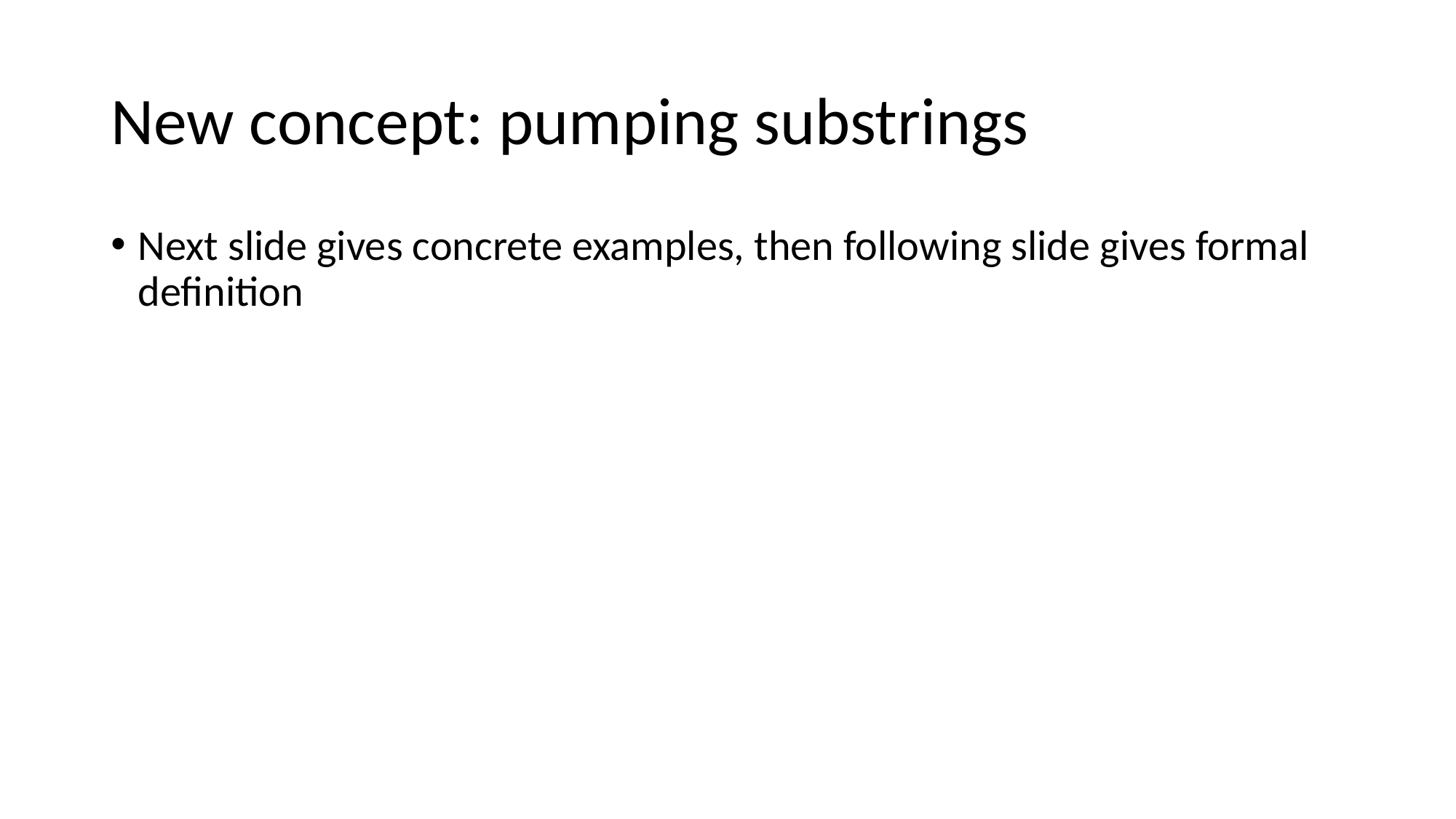

# New concept: pumping substrings
Next slide gives concrete examples, then following slide gives formal definition